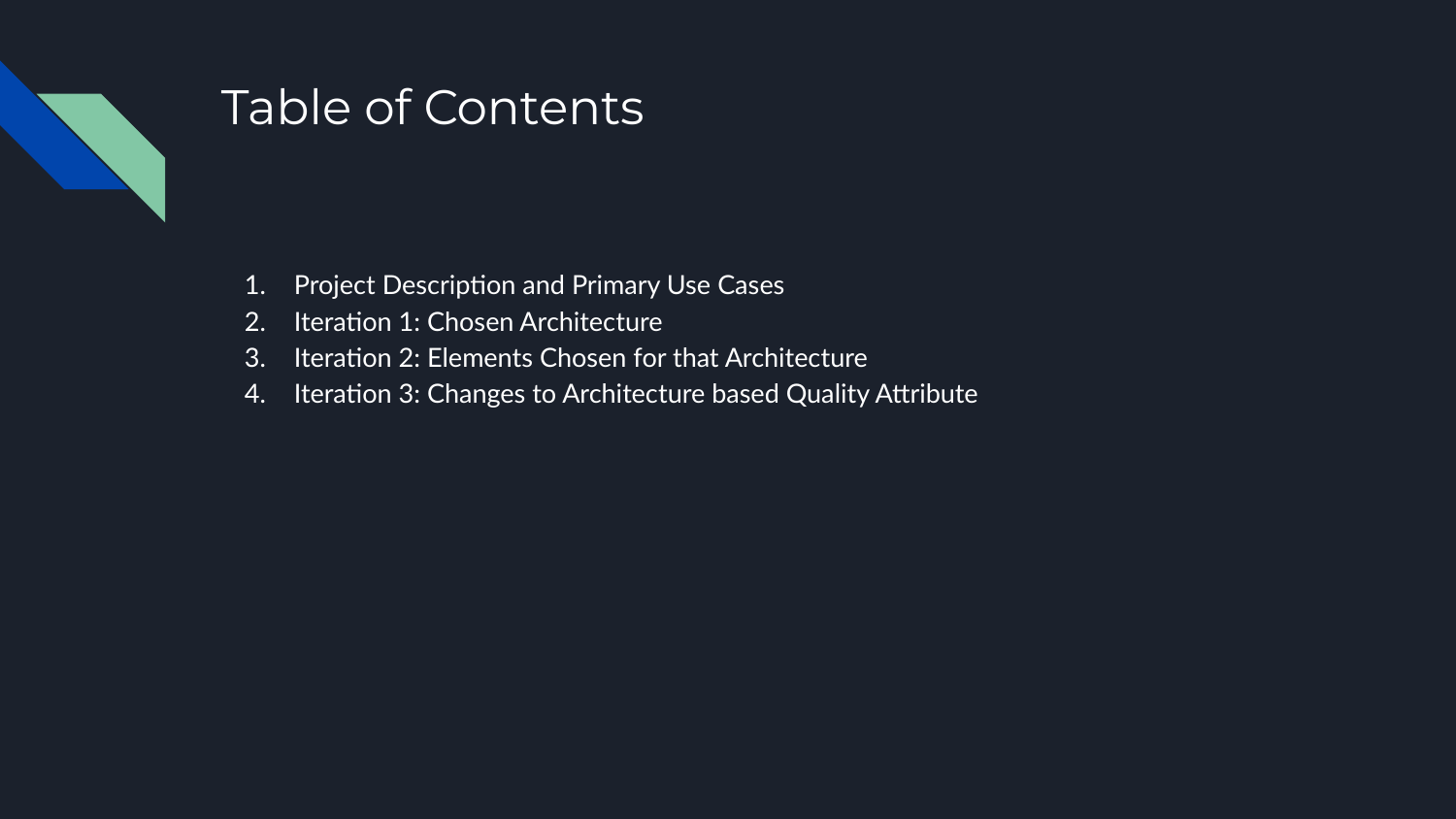

# Table of Contents
Project Description and Primary Use Cases
Iteration 1: Chosen Architecture
Iteration 2: Elements Chosen for that Architecture
Iteration 3: Changes to Architecture based Quality Attribute